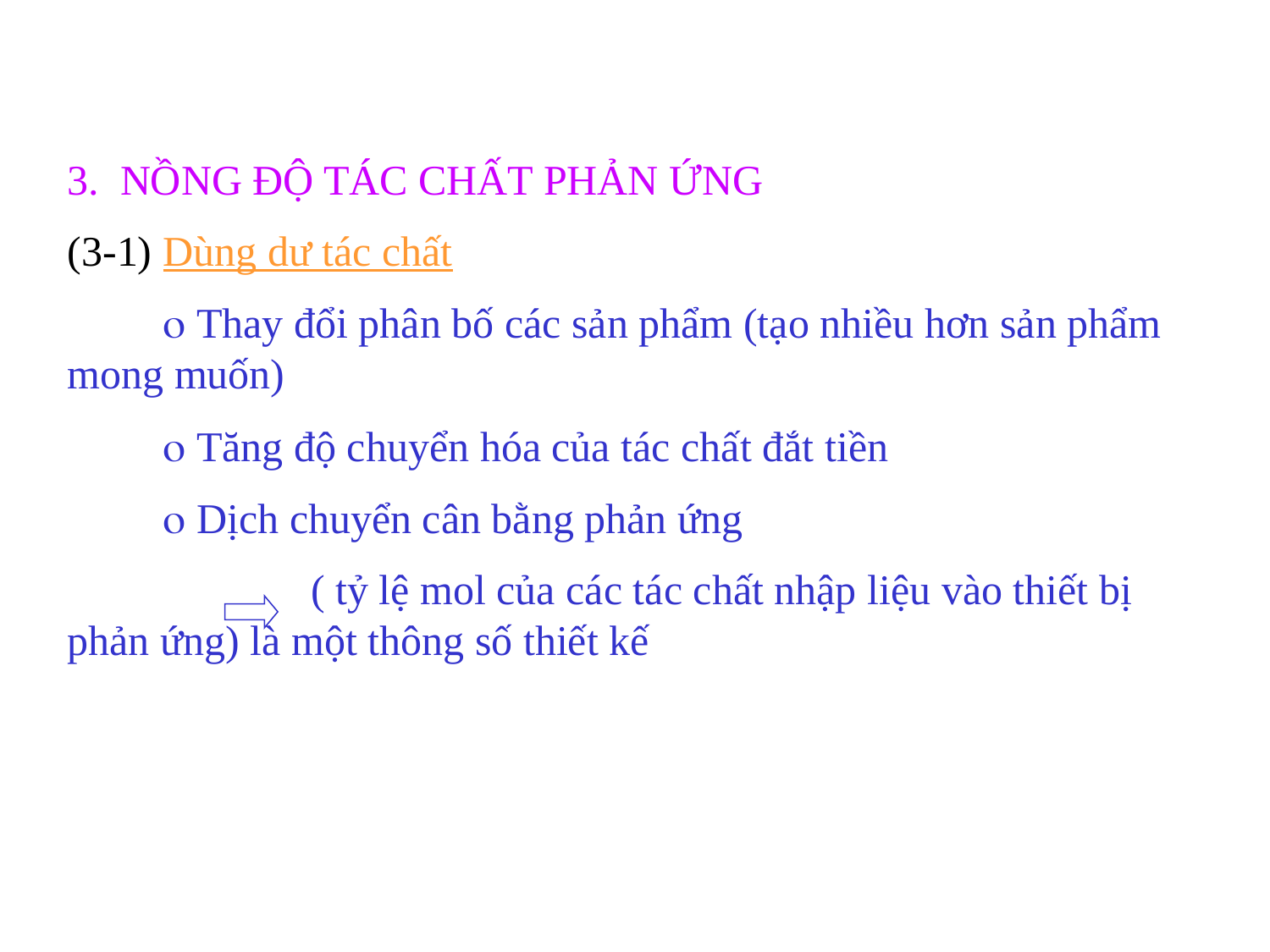

3.  NỒNG ĐỘ TÁC CHẤT PHẢN ỨNG
(3-1) Dùng dư tác chất
         ο Thay đổi phân bố các sản phẩm (tạo nhiều hơn sản phẩm mong muốn)
         ο Tăng độ chuyển hóa của tác chất đắt tiền
         ο Dịch chuyển cân bằng phản ứng
                       ( tỷ lệ mol của các tác chất nhập liệu vào thiết bị phản ứng) là một thông số thiết kế